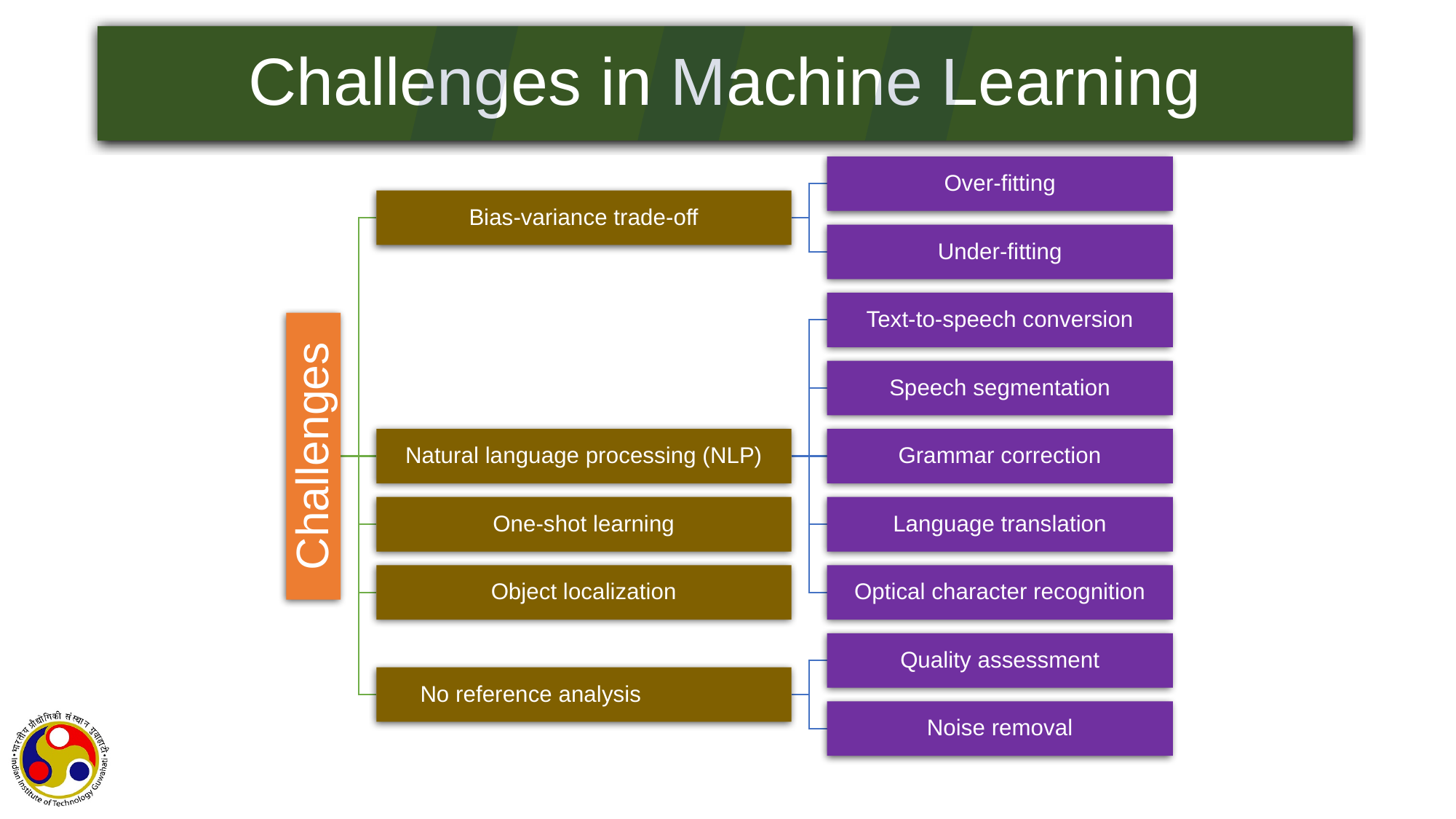

Challenges in Machine Learning

Challenges
Bias-variance trade-off
Over-fitting
Under-fitting
Natural language processing (NLP)
Text-to-speech conversion
Speech segmentation
Grammar correction
Language translation
Optical character recognition
One-shot learning
Object localization
No reference analysis
Quality assessment
Noise removal